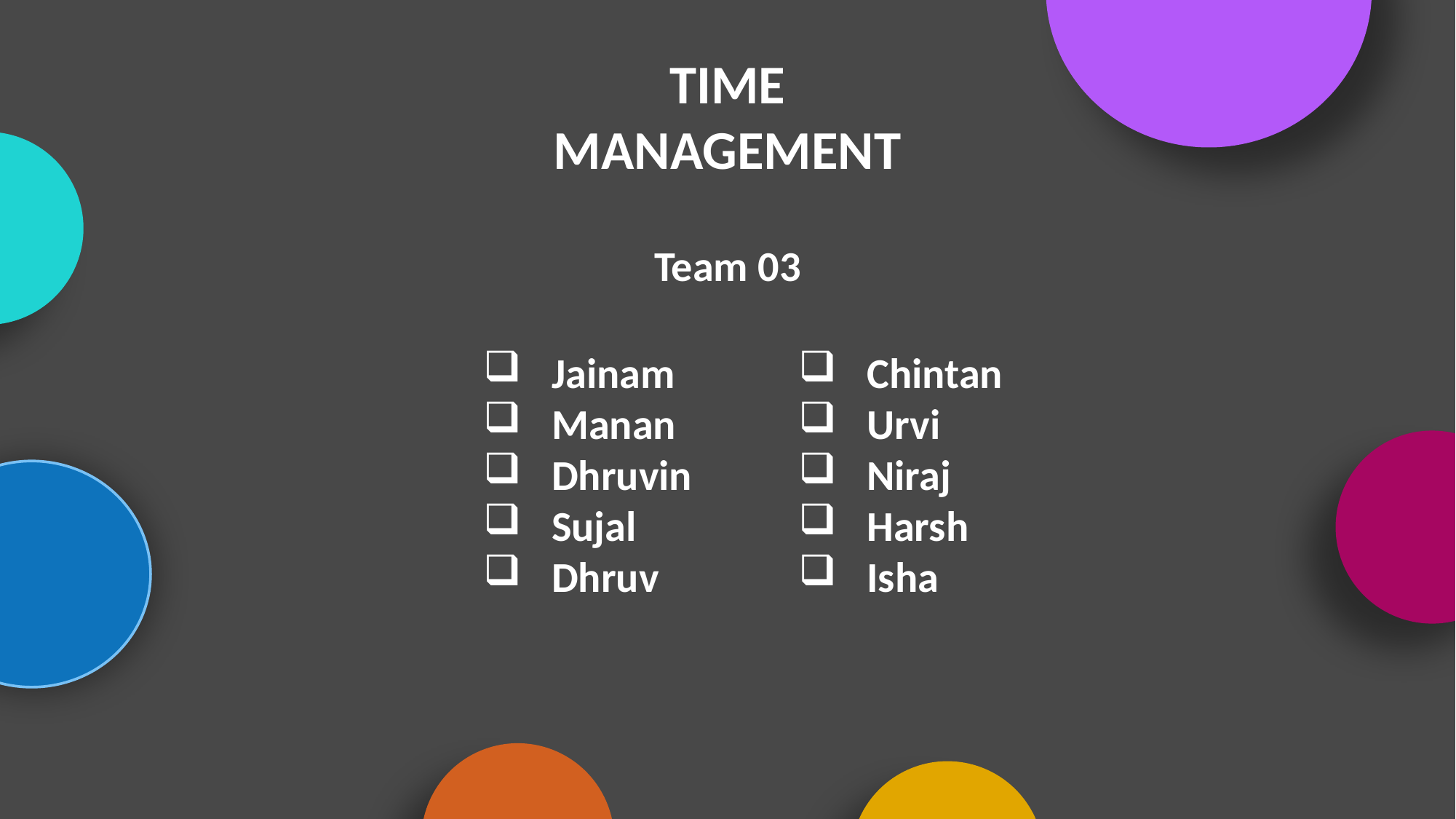

TIME MANAGEMENT

Prioritizing
Techniques
Team 03
Jainam
Manan
Dhruvin
Sujal
Dhruv
Chintan
Urvi
Niraj
Harsh
Isha

Minimizing Distraction

Mastering Productivity

Setting Achievable Goals

Work-Life Balance